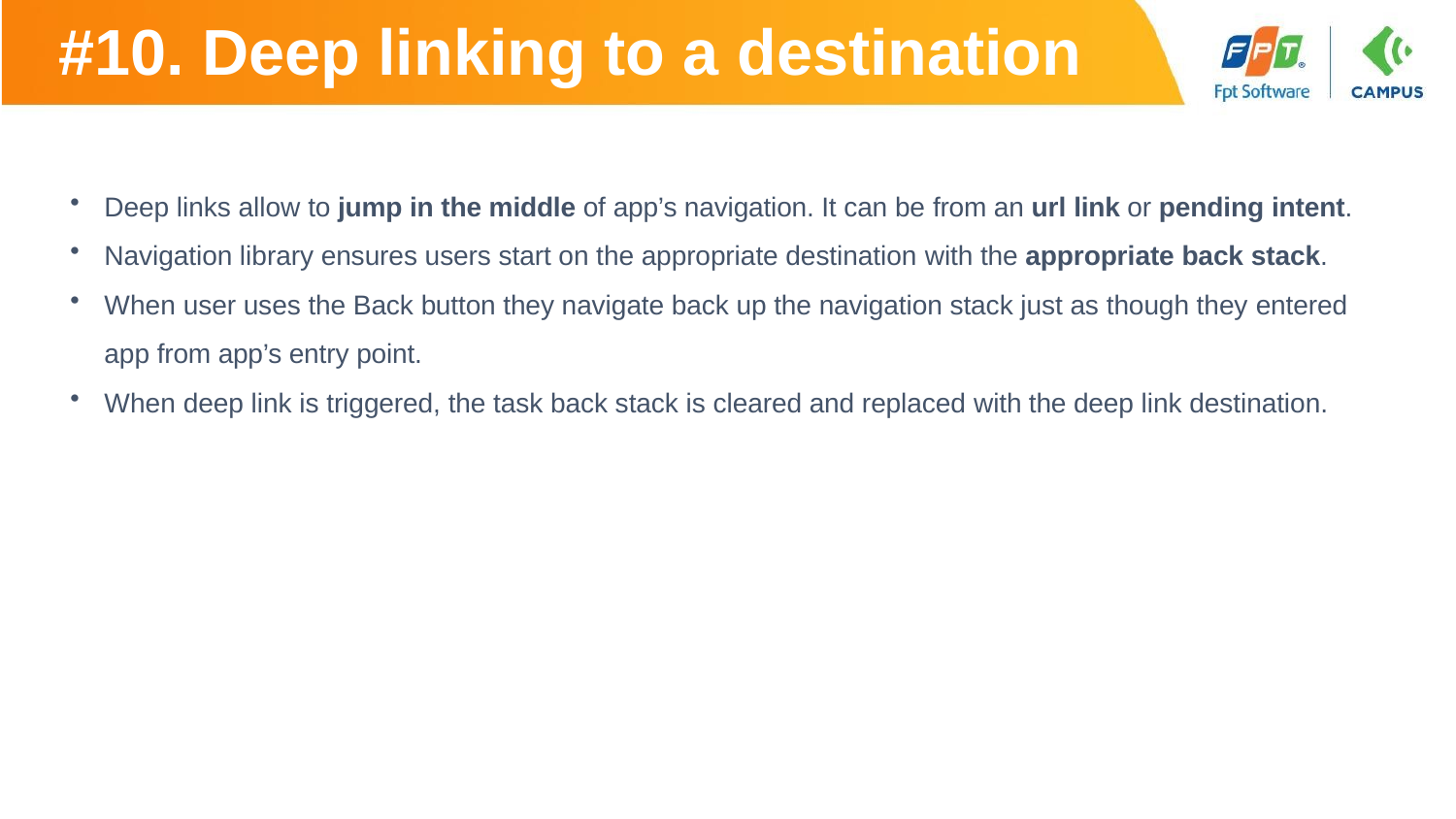

# #10. Deep linking to a destination
Deep links allow to jump in the middle of app’s navigation. It can be from an url link or pending intent.
Navigation library ensures users start on the appropriate destination with the appropriate back stack.
When user uses the Back button they navigate back up the navigation stack just as though they entered  app from app’s entry point.
When deep link is triggered, the task back stack is cleared and replaced with the deep link destination.